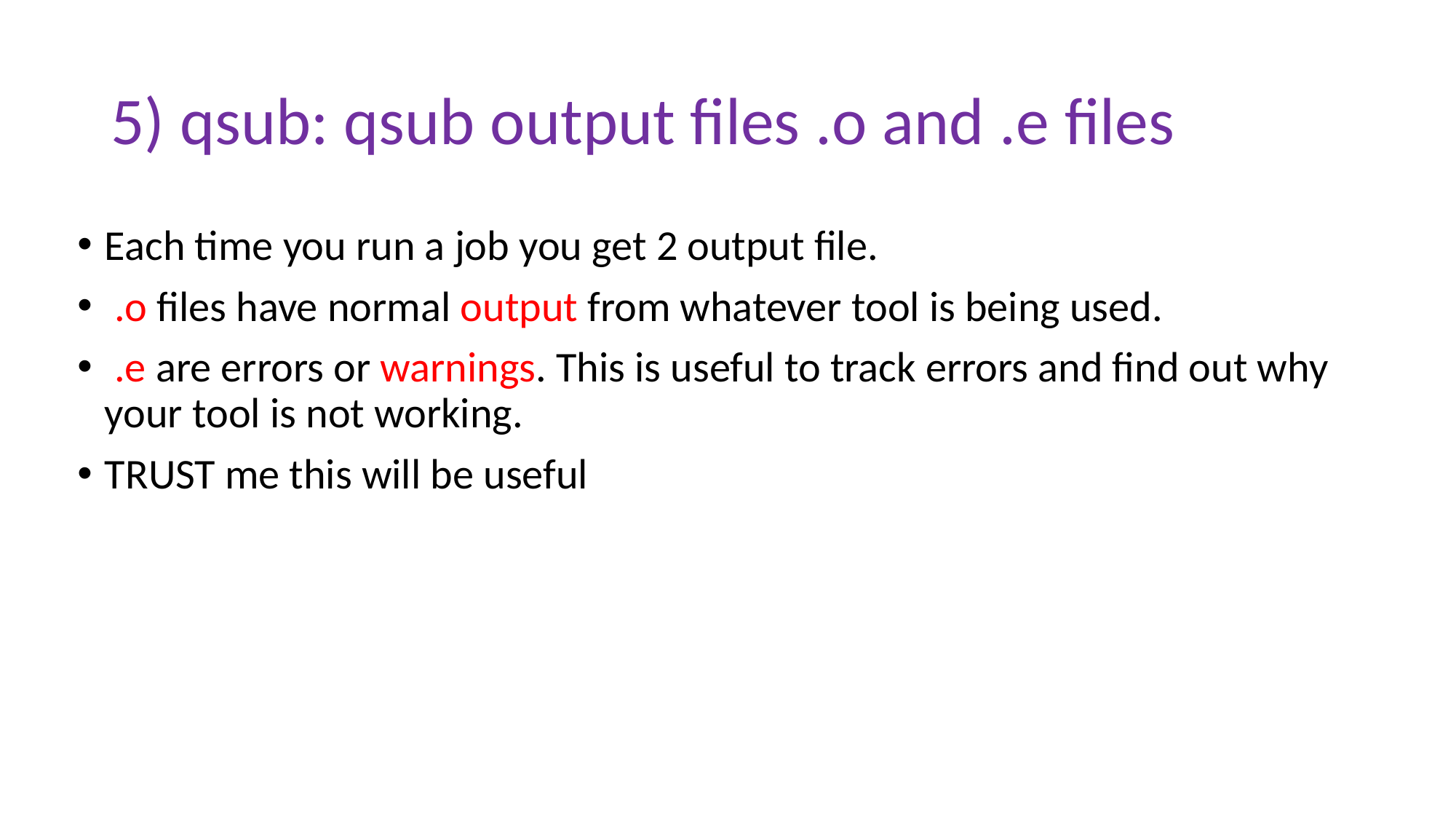

# 5) qsub: qsub output files .o and .e files
Each time you run a job you get 2 output file.
 .o files have normal output from whatever tool is being used.
 .e are errors or warnings. This is useful to track errors and find out why your tool is not working.
TRUST me this will be useful